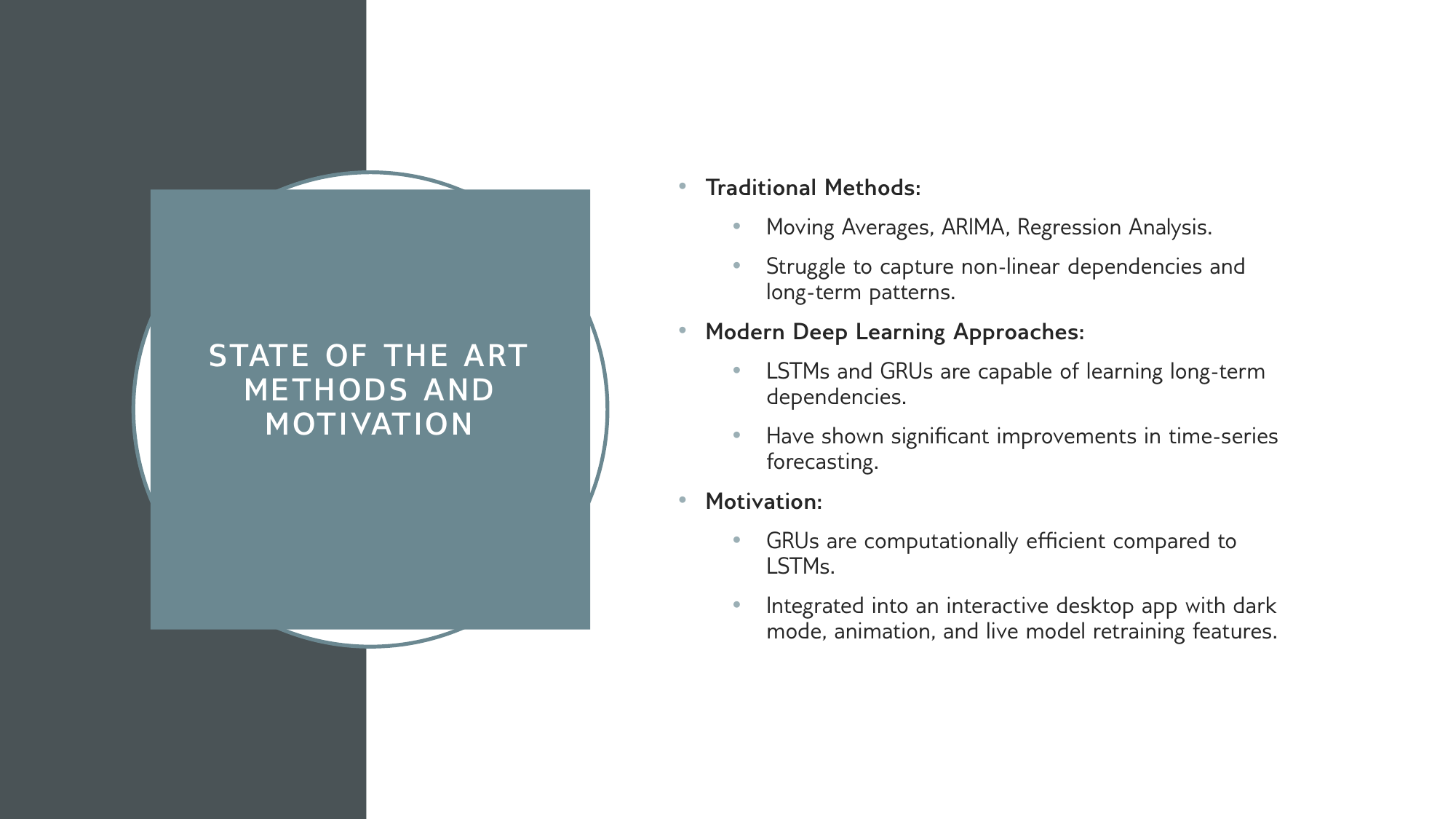

Traditional Methods:
Moving Averages, ARIMA, Regression Analysis.
Struggle to capture non-linear dependencies and long-term patterns.
Modern Deep Learning Approaches:
LSTMs and GRUs are capable of learning long-term dependencies.
Have shown significant improvements in time-series forecasting.
Motivation:
GRUs are computationally efficient compared to LSTMs.
Integrated into an interactive desktop app with dark mode, animation, and live model retraining features.

# State of the Art Methods and Motivation